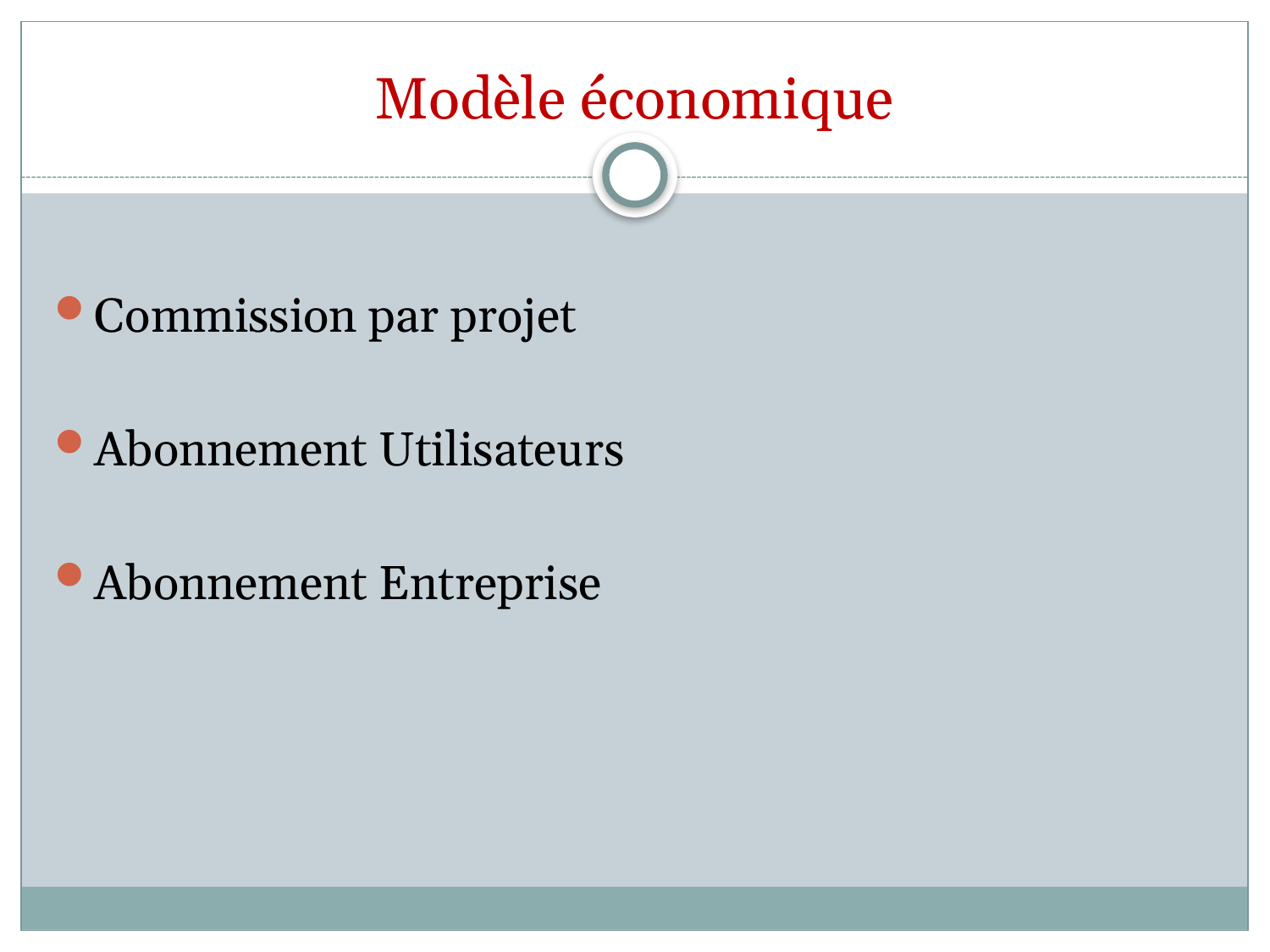

# Modèle économique

Commission par projet

Abonnement Utilisateurs

Abonnement Entreprise